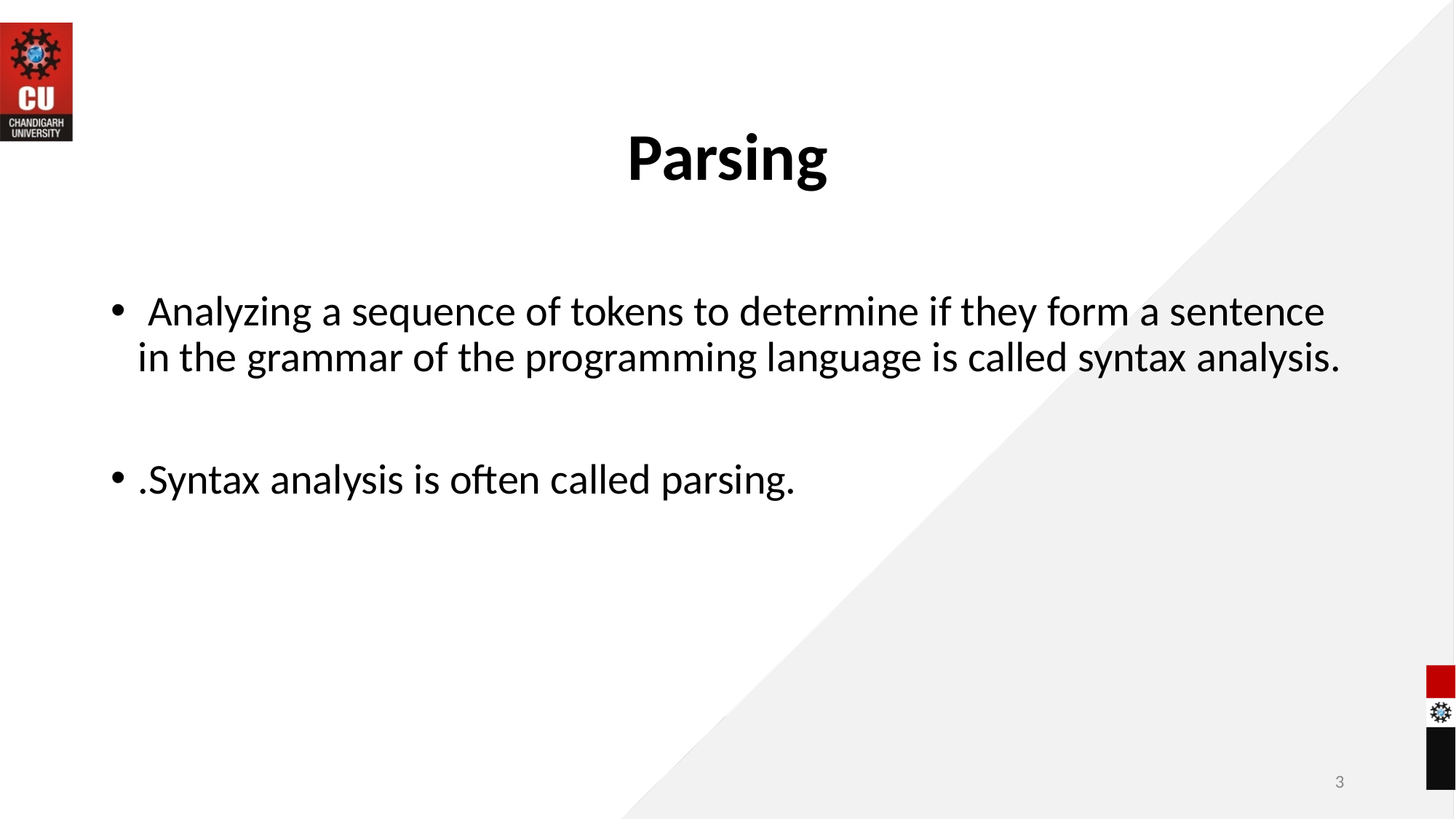

# Parsing

 Analyzing a sequence of tokens to determine if they form a sentence in the grammar of the programming language is called syntax analysis.

.Syntax analysis is often called parsing.
3